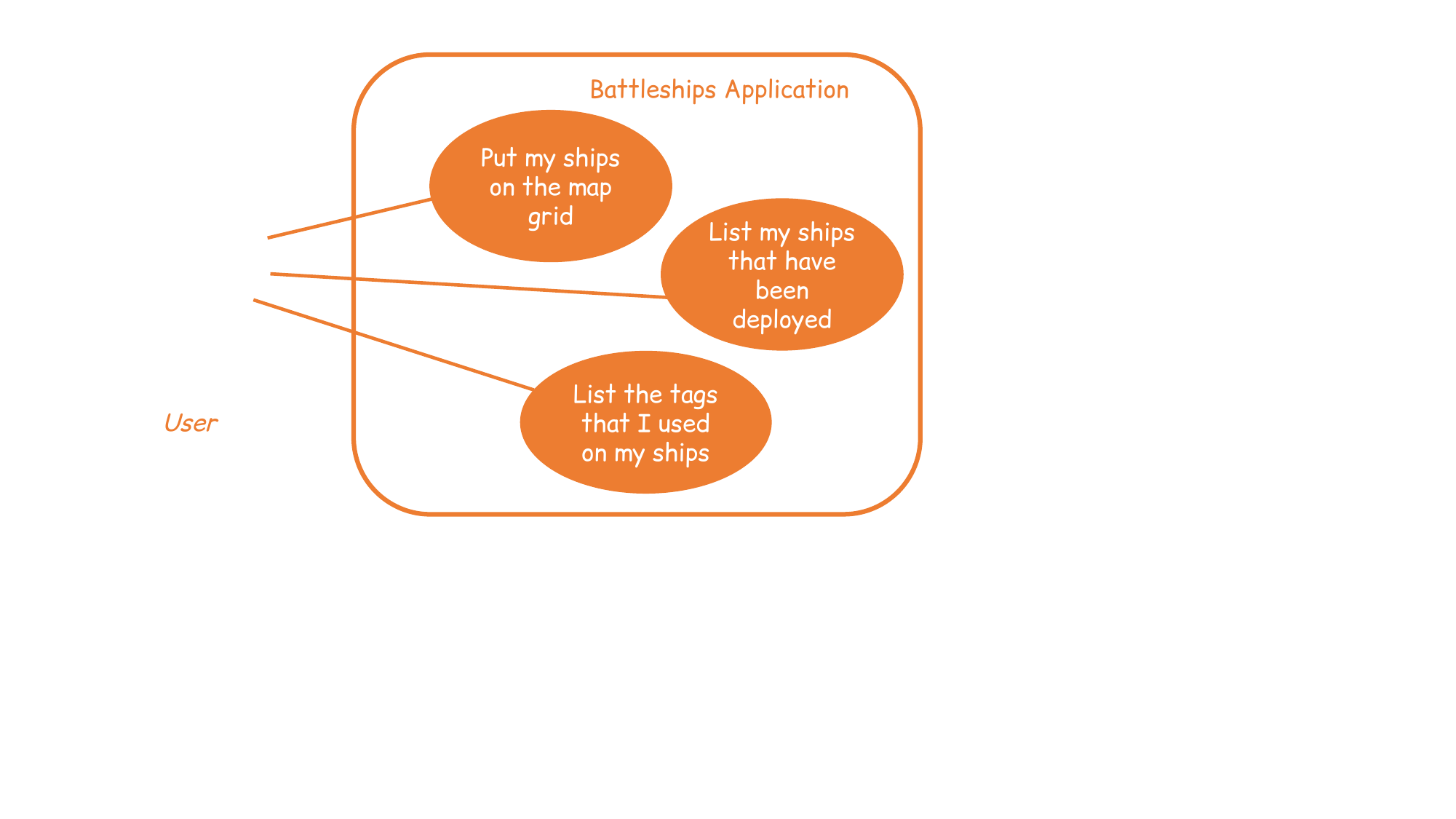

Battleships Application
Put my ships on the map grid

List my ships that have been deployed

List the tags that I used on my ships
User